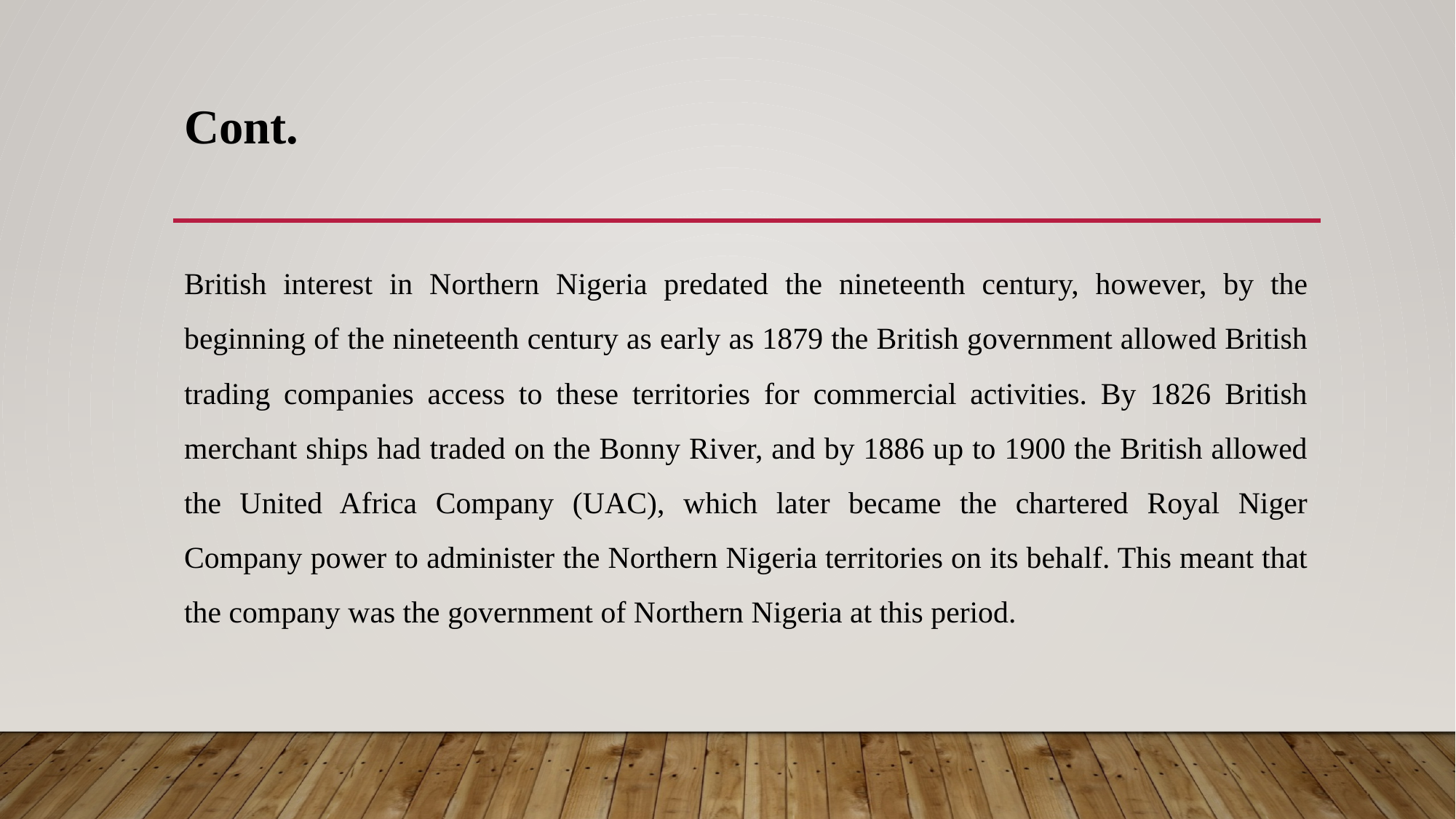

# Cont.
British interest in Northern Nigeria predated the nineteenth century, however, by the beginning of the nineteenth century as early as 1879 the British government allowed British trading companies access to these territories for commercial activities. By 1826 British merchant ships had traded on the Bonny River, and by 1886 up to 1900 the British allowed the United Africa Company (UAC), which later became the chartered Royal Niger Company power to administer the Northern Nigeria territories on its behalf. This meant that the company was the government of Northern Nigeria at this period.